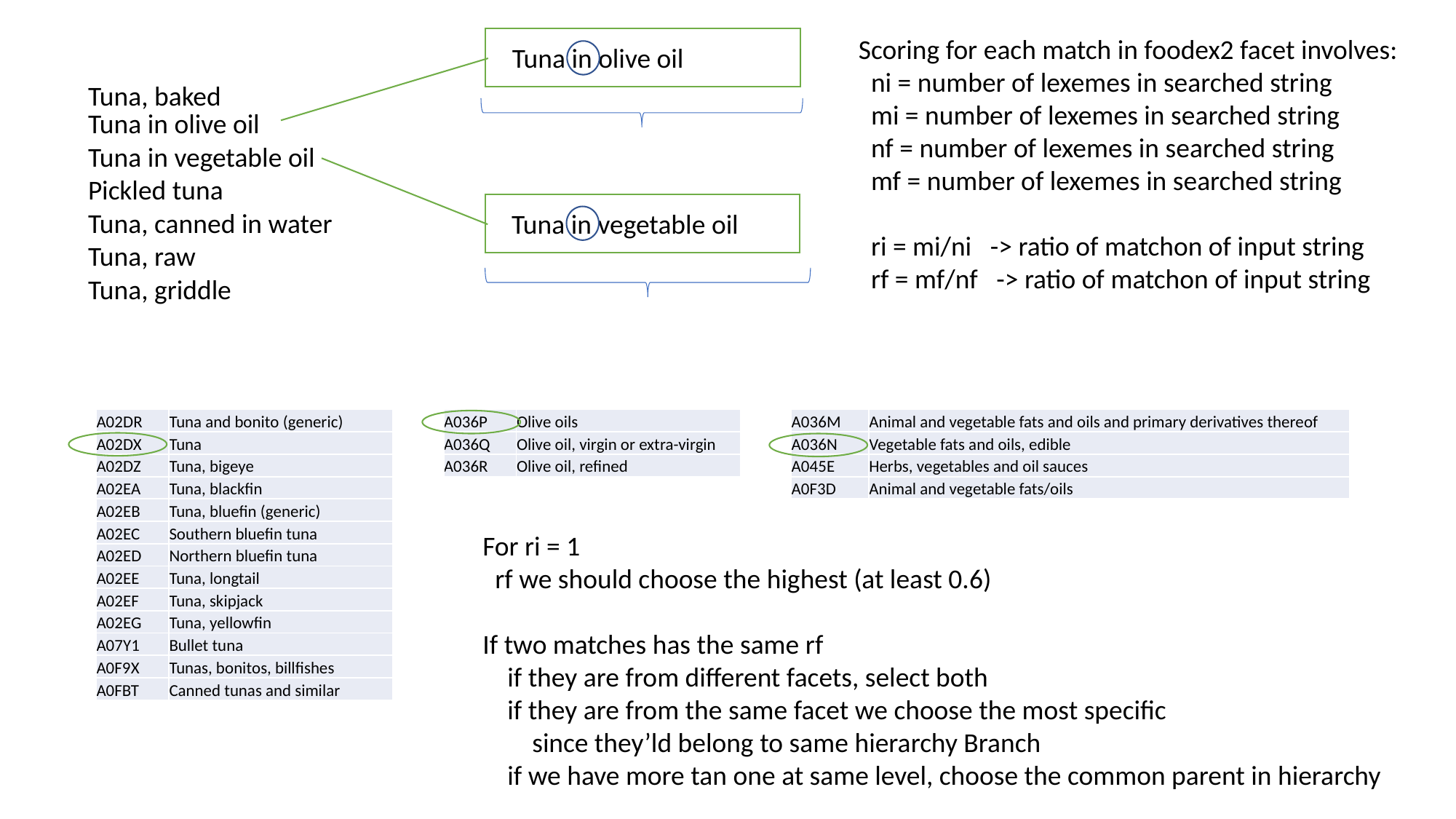

Scoring for each match in foodex2 facet involves:
  ni = number of lexemes in searched string
  mi = number of lexemes in searched string
  nf = number of lexemes in searched string
  mf = number of lexemes in searched string

  ri = mi/ni   -> ratio of matchon of input string
  rf = mf/nf   -> ratio of matchon of input string

Tuna in olive oil

| Tuna, baked Tuna in olive oil |
| --- |
| Tuna in vegetable oil |
| Pickled tuna |
| Tuna, canned in water |
| Tuna, raw |
| Tuna, griddle |

Tuna in vegetable oil

| A02DR | Tuna and bonito (generic) |
| --- | --- |
| A02DX | Tuna |
| A02DZ | Tuna, bigeye |
| A02EA | Tuna, blackfin |
| A02EB | Tuna, bluefin (generic) |
| A02EC | Southern bluefin tuna |
| A02ED | Northern bluefin tuna |
| A02EE | Tuna, longtail |
| A02EF | Tuna, skipjack |
| A02EG | Tuna, yellowfin |
| A07Y1 | Bullet tuna |
| A0F9X | Tunas, bonitos, billfishes |
| A0FBT | Canned tunas and similar |
| A036P | Olive oils |
| --- | --- |
| A036Q | Olive oil, virgin or extra-virgin |
| A036R | Olive oil, refined |
| A036M | Animal and vegetable fats and oils and primary derivatives thereof |
| --- | --- |
| A036N | Vegetable fats and oils, edible |
| A045E | Herbs, vegetables and oil sauces |
| A0F3D | Animal and vegetable fats/oils |

For ri = 1
  rf we should choose the highest (at least 0.6)

If two matches has the same rf
    if they are from different facets, select both
    if they are from the same facet we choose the most specific
        since they’ld belong to same hierarchy Branch
    if we have more tan one at same level, choose the common parent in hierarchy